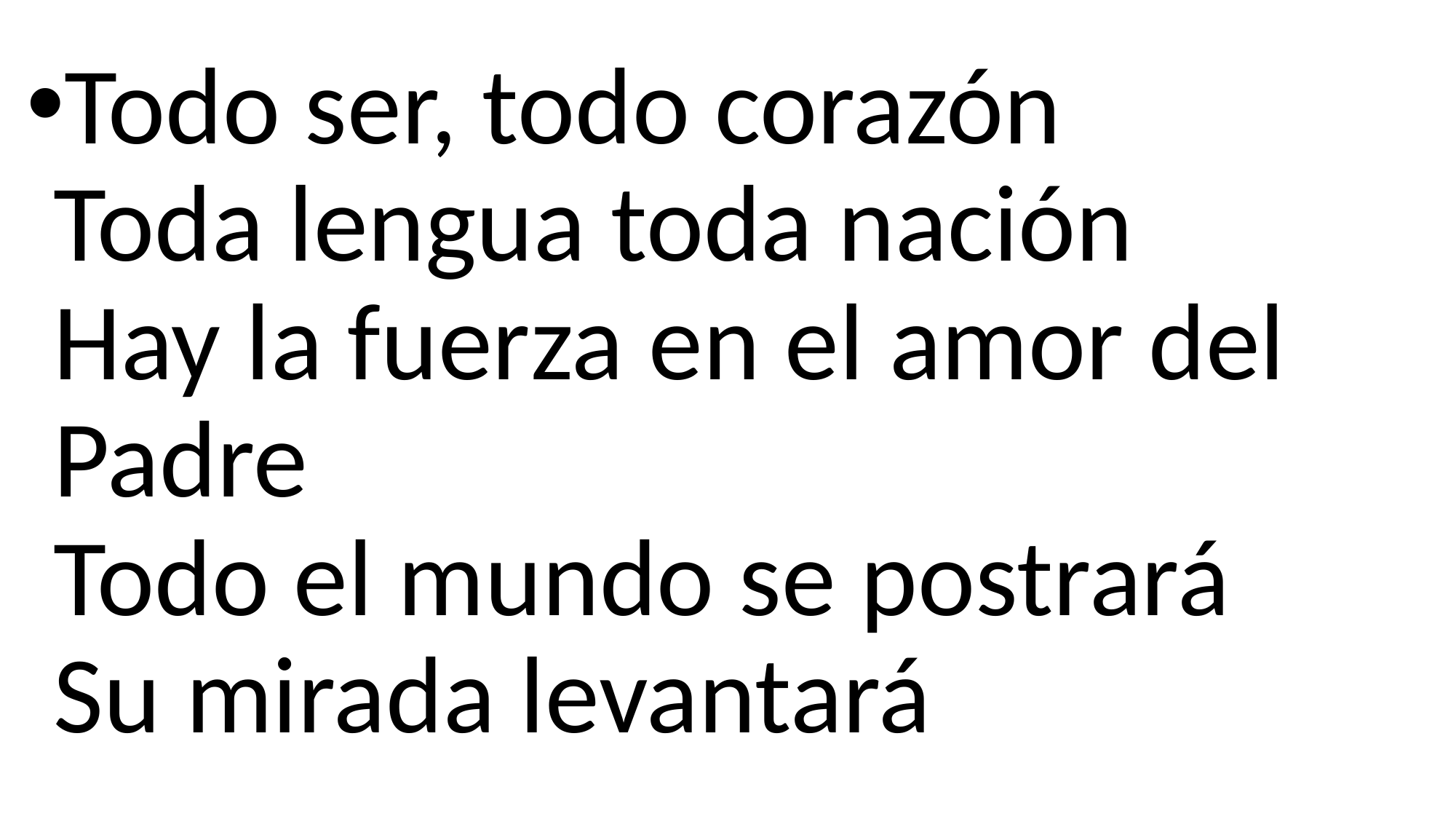

Todo ser, todo corazón
Toda lengua toda nación
Hay la fuerza en el amor del Padre
Todo el mundo se postrará
Su mirada levantará